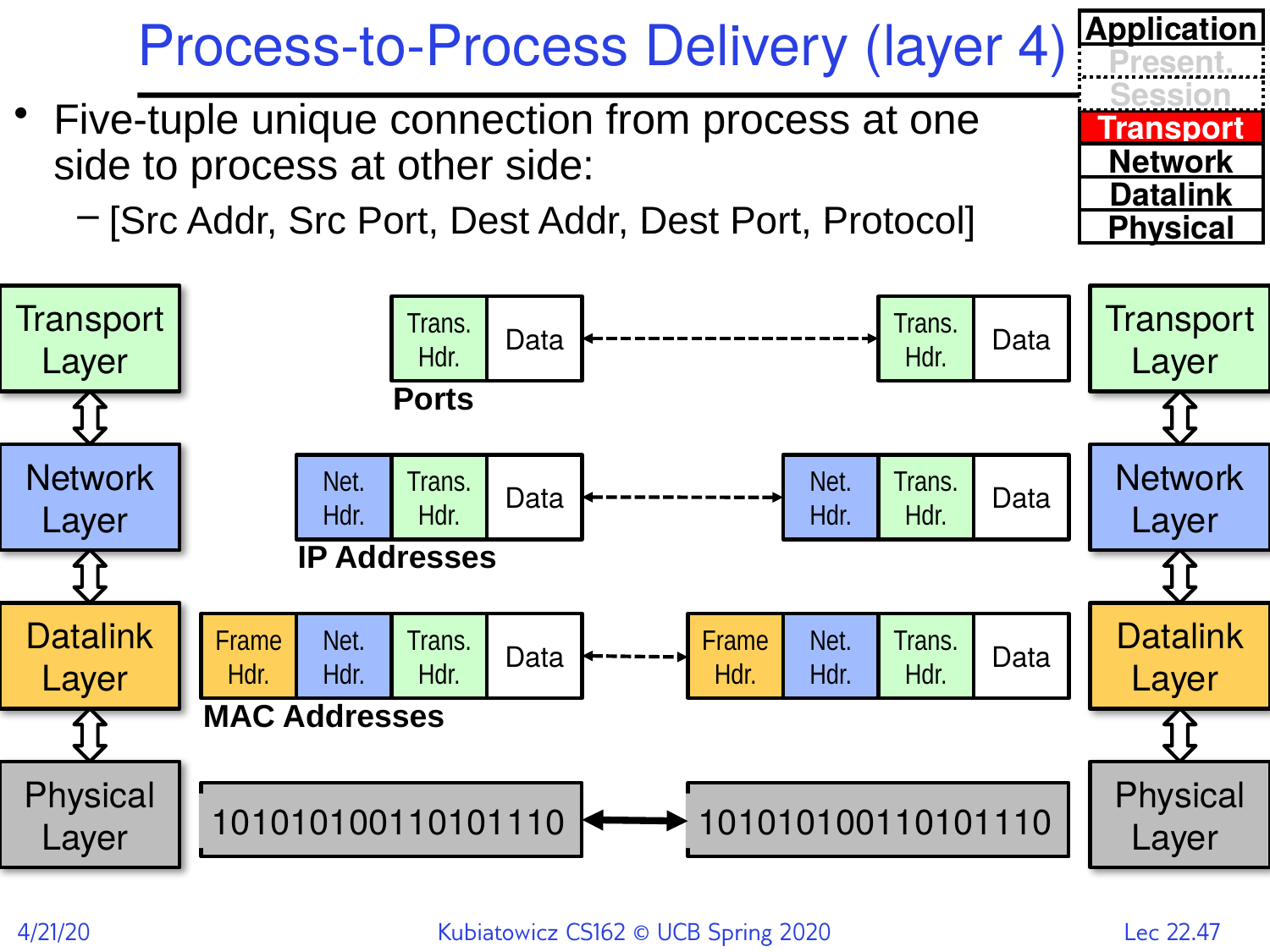

# Process-to-Process Delivery (layer 4)
Application
Present.
Session
Five-tuple unique connection from process at one side to process at other side:
[Src Addr, Src Port, Dest Addr, Dest Port, Protocol]
Transport
Network
Datalink
Physical
Transport Layer
Transport Layer
Trans.
Hdr.
Data
Trans.
Hdr.
Data

Ports
Network Layer
Network Layer
Net.
Hdr.
Trans.
Hdr.
Data
Net.
Hdr.
Trans.
Hdr.
Data
IP Addresses

Datalink Layer
Datalink Layer
Frame
Hdr.
Net.
Hdr.
Trans.
Hdr.
Data
Frame
Hdr.
Net.
Hdr.
Trans.
Hdr.
Data
MAC Addresses

Physical Layer
Physical Layer

101010100110101110
101010100110101110